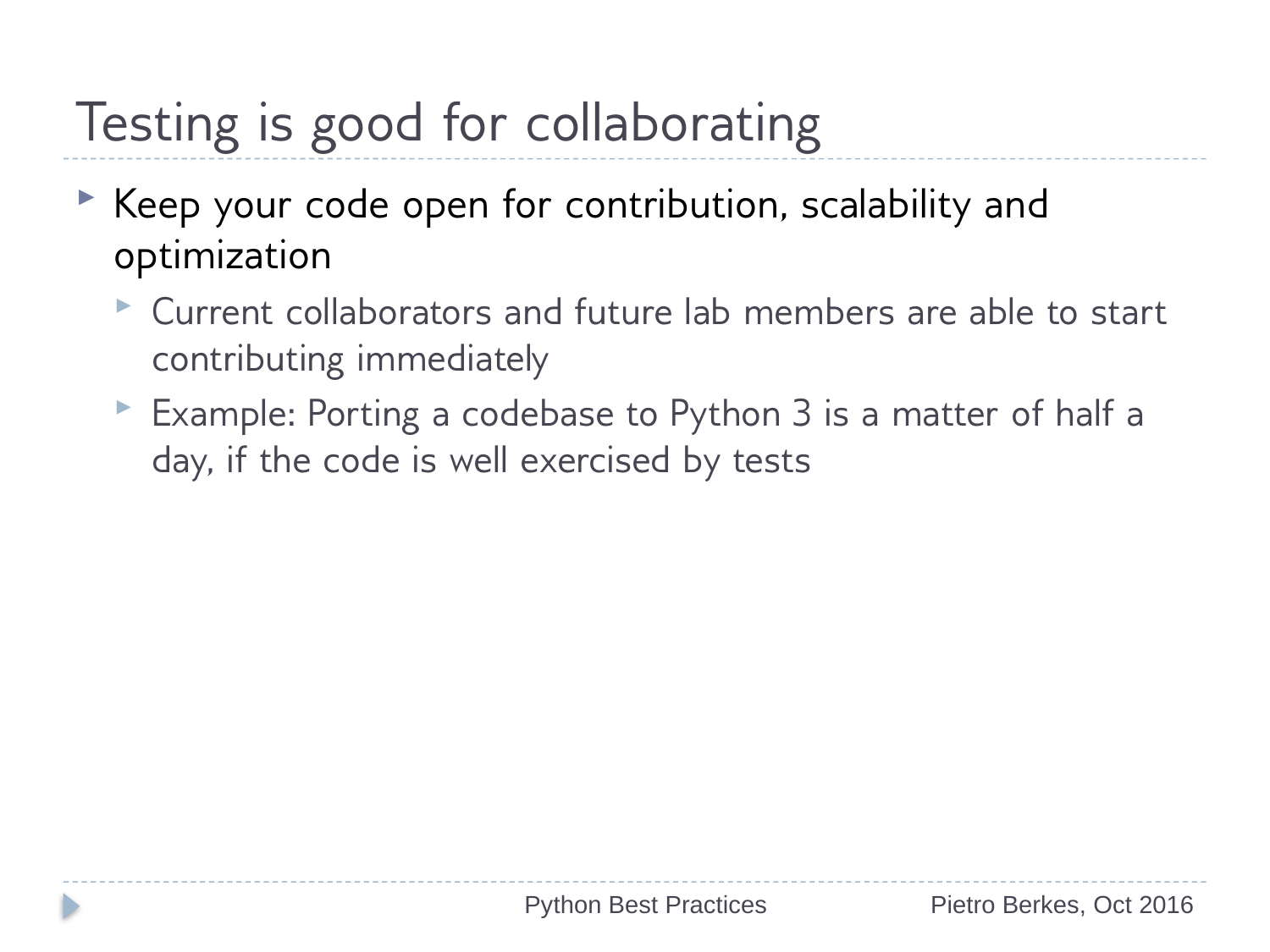

# Testing is good for collaborating
Keep your code open for contribution, scalability and optimization
Current collaborators and future lab members are able to start contributing immediately
Example: Porting a codebase to Python 3 is a matter of half a day, if the code is well exercised by tests

Python Best Practices
Pietro Berkes, Oct 2016